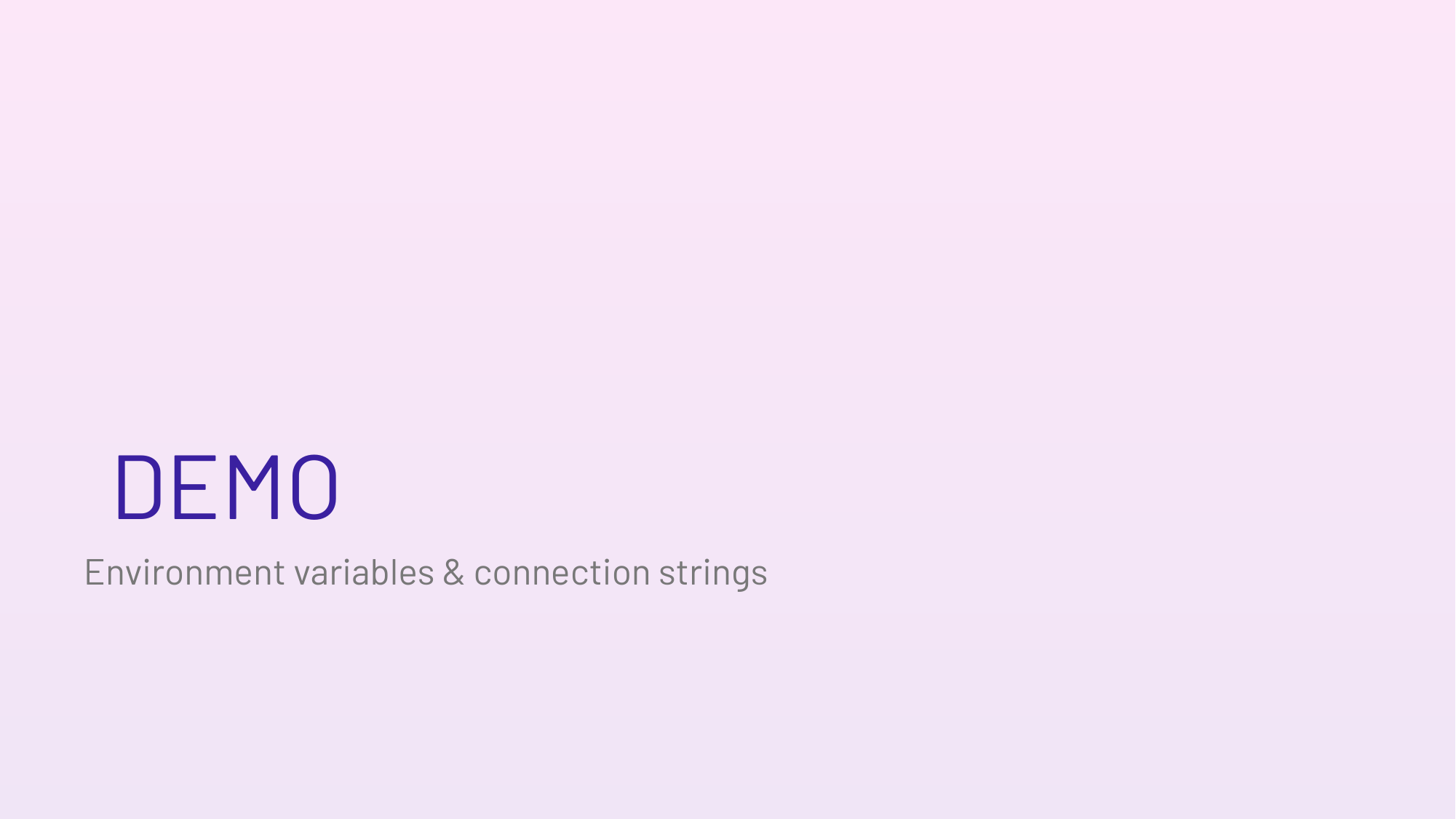

# DEMO
Environment variables & connection strings